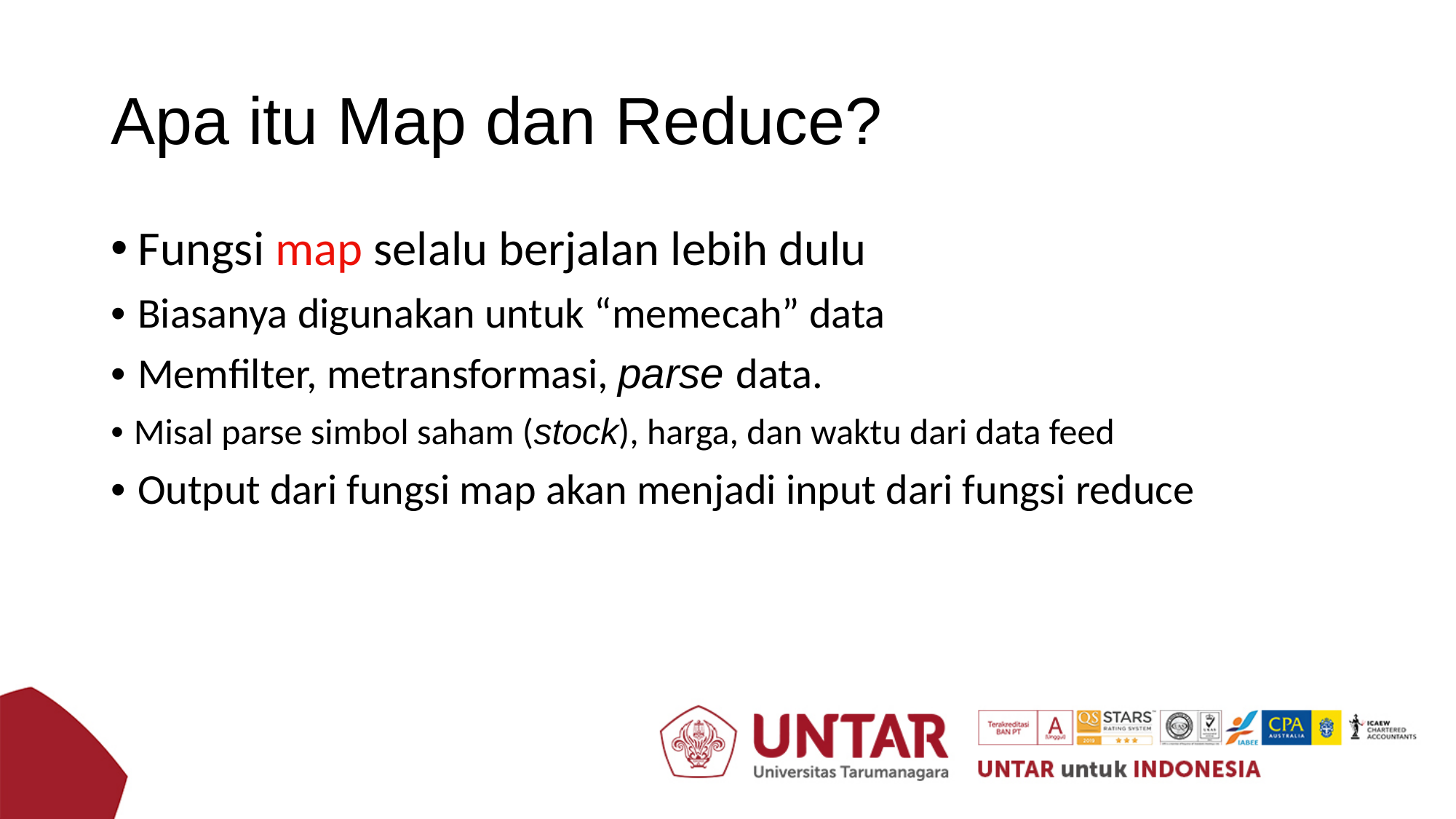

# Apa itu Map dan Reduce?
Fungsi map selalu berjalan lebih dulu
• Biasanya digunakan untuk “memecah” data
• Memfilter, metransformasi, parse data.
• Misal parse simbol saham (stock), harga, dan waktu dari data feed
• Output dari fungsi map akan menjadi input dari fungsi reduce